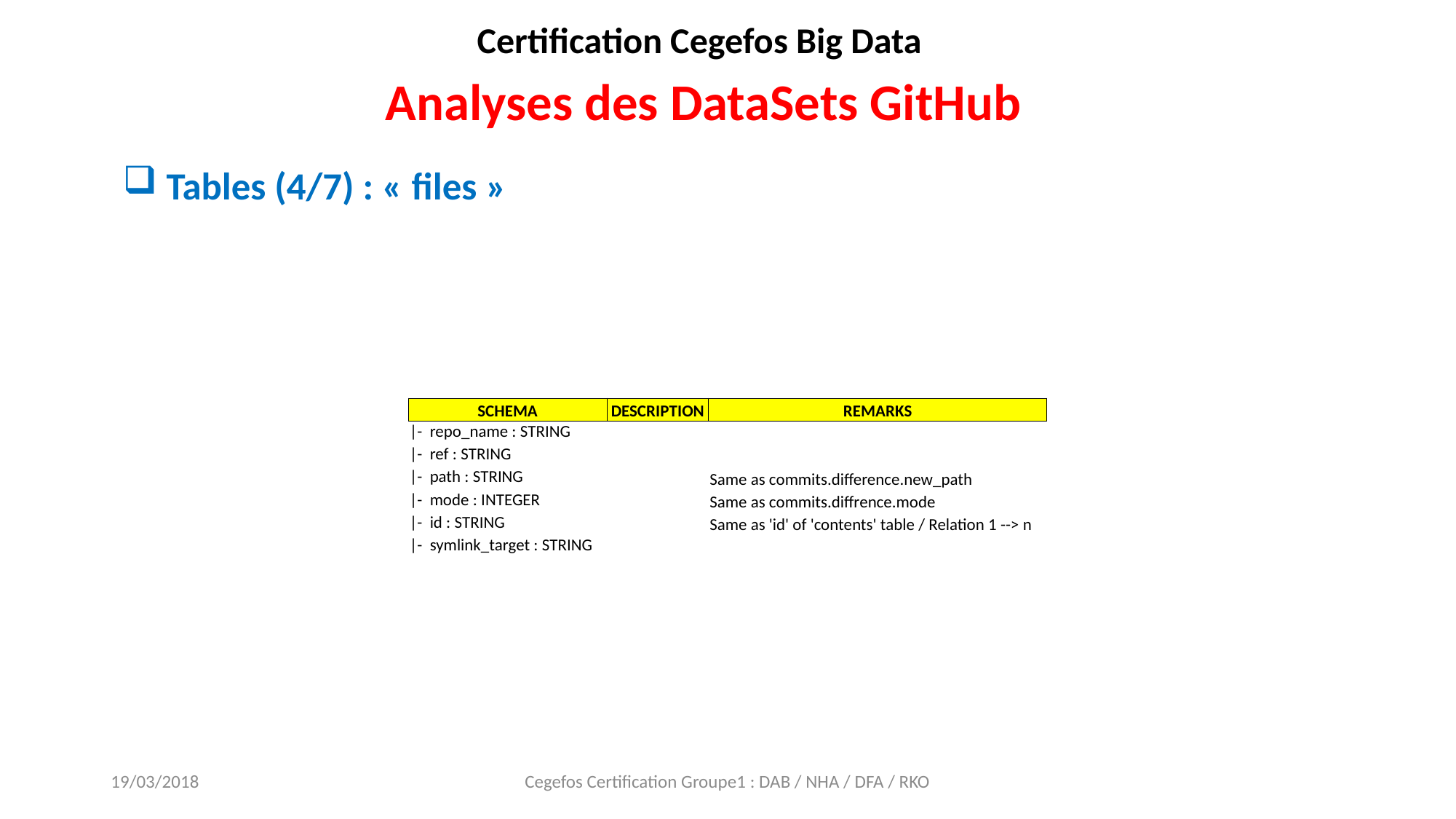

Certification Cegefos Big Data
Analyses des DataSets GitHub
#
Tables (4/7) : « files »

| SCHEMA | DESCRIPTION | REMARKS |
| --- | --- | --- |
| |- repo\_name : STRING |  |  |
| |- ref : STRING |  |  |
| |- path : STRING |  | Same as commits.difference.new\_path |
| |- mode : INTEGER |  | Same as commits.diffrence.mode |
| |- id : STRING |  | Same as 'id' of 'contents' table / Relation 1 --> n |
| |- symlink\_target : STRING |  |  |
19/03/2018
Cegefos Certification Groupe1 : DAB / NHA / DFA / RKO